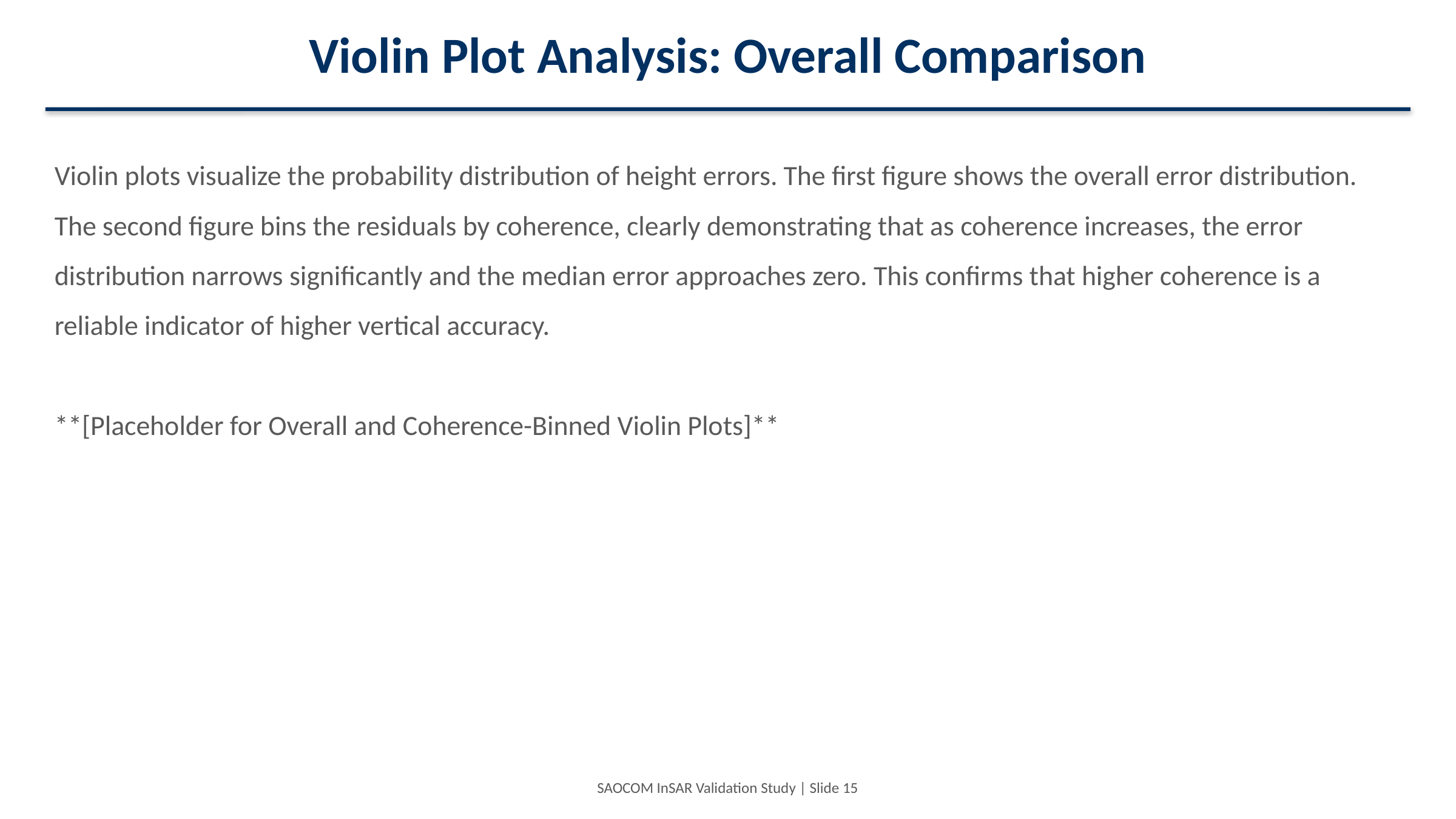

Violin Plot Analysis: Overall Comparison

Violin plots visualize the probability distribution of height errors. The first figure shows the overall error distribution. The second figure bins the residuals by coherence, clearly demonstrating that as coherence increases, the error distribution narrows significantly and the median error approaches zero. This confirms that higher coherence is a reliable indicator of higher vertical accuracy.
**[Placeholder for Overall and Coherence-Binned Violin Plots]**
SAOCOM InSAR Validation Study | Slide 15